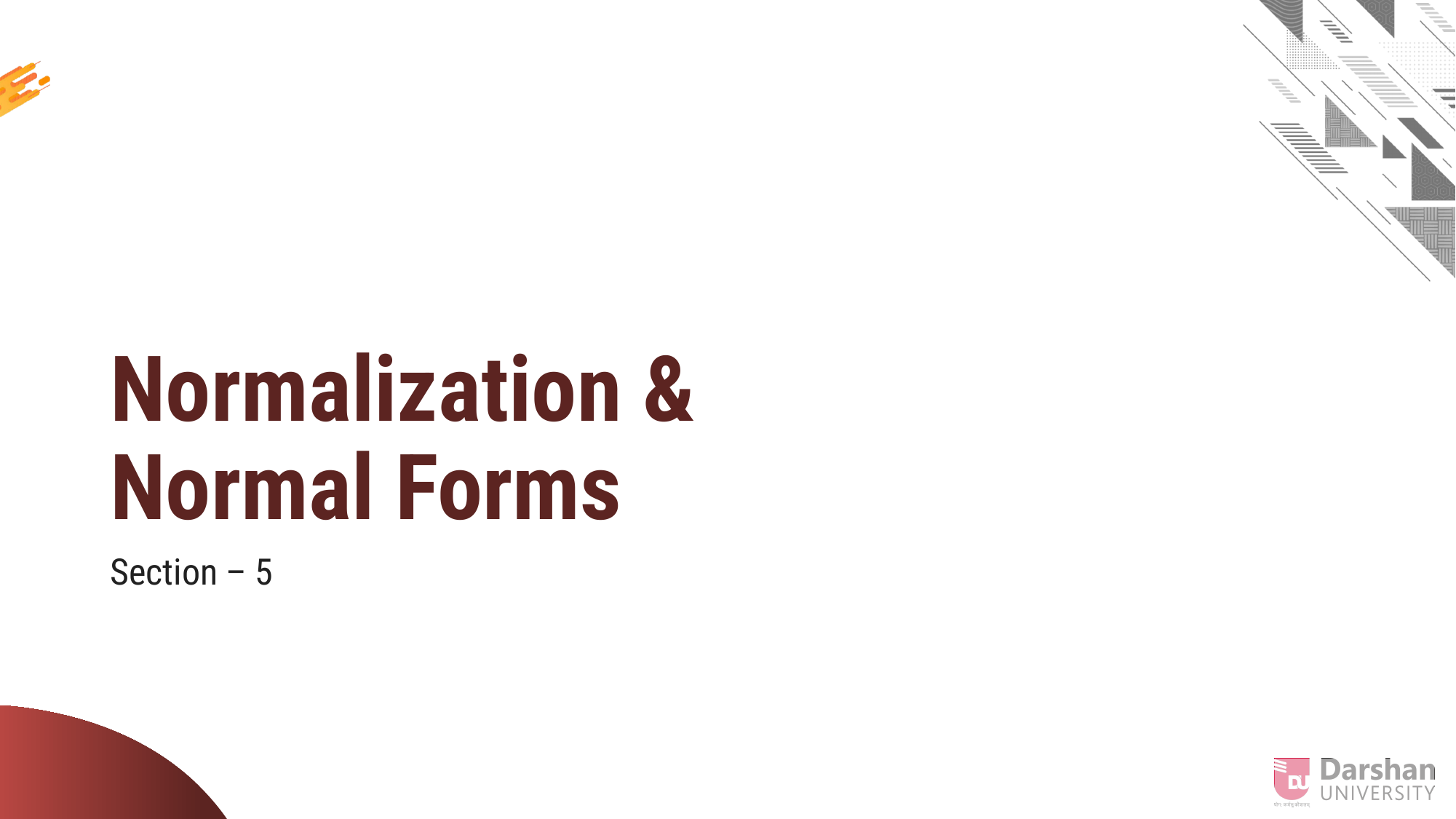

# Normalization & Normal Forms
Section – 5